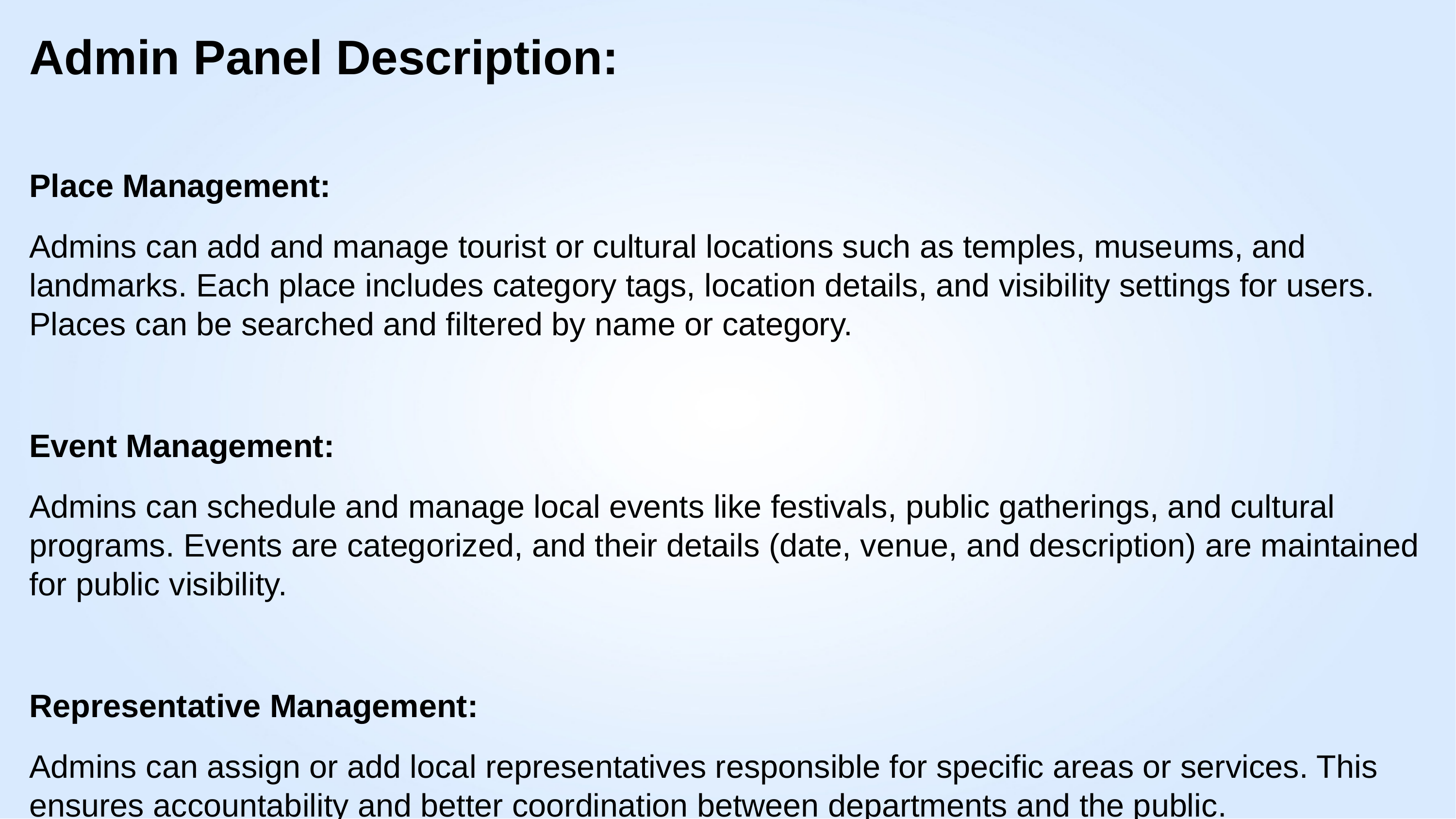

Admin Panel Description:
Place Management:
Admins can add and manage tourist or cultural locations such as temples, museums, and landmarks. Each place includes category tags, location details, and visibility settings for users. Places can be searched and filtered by name or category.

Event Management:
Admins can schedule and manage local events like festivals, public gatherings, and cultural programs. Events are categorized, and their details (date, venue, and description) are maintained for public visibility.

Representative Management:
Admins can assign or add local representatives responsible for specific areas or services. This ensures accountability and better coordination between departments and the public.